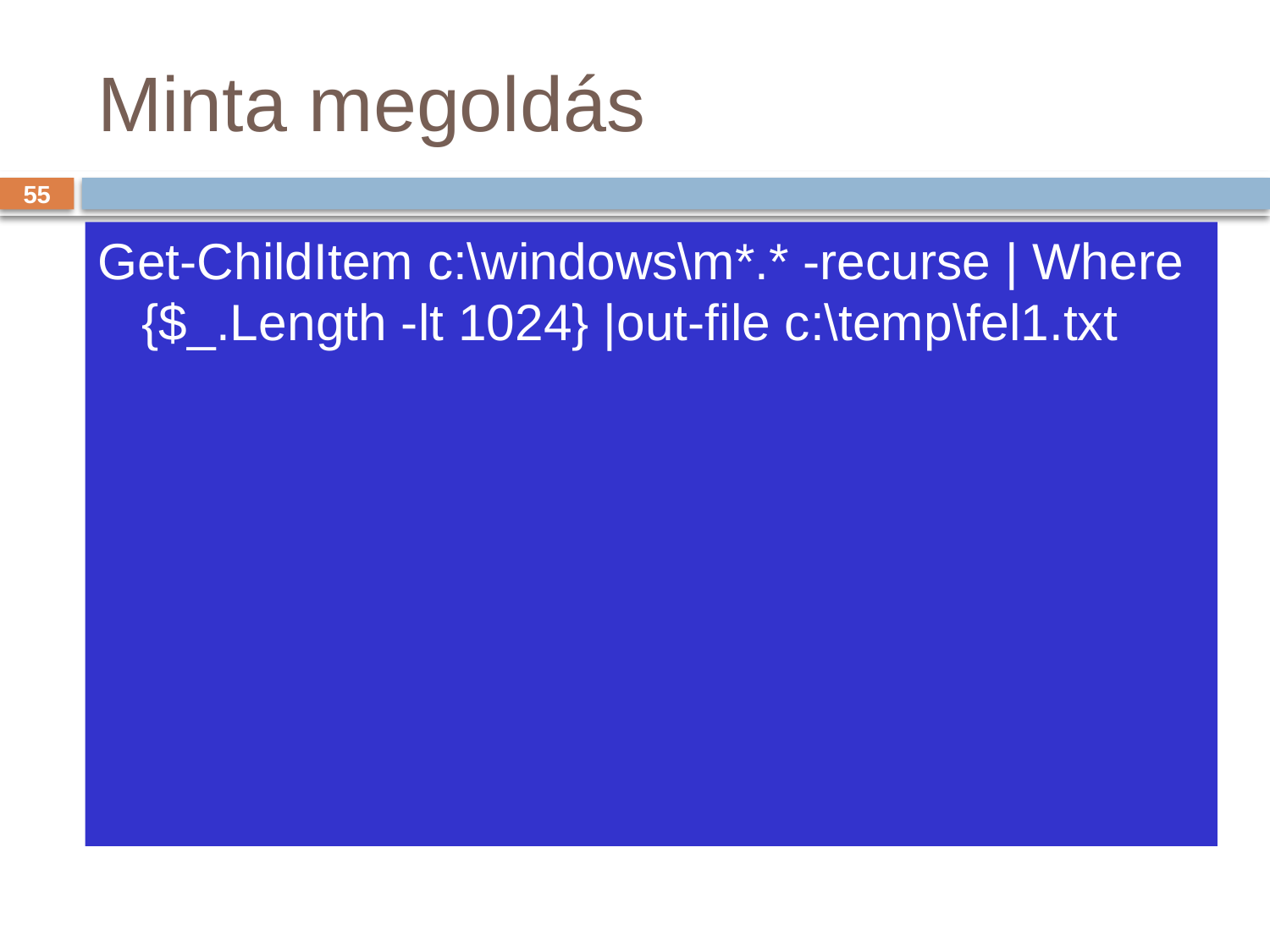

# Minta megoldás
55
Get-ChildItem c:\windows\m*.* -recurse | Where {$_.Length -lt 1024} |out-file c:\temp\fel1.txt